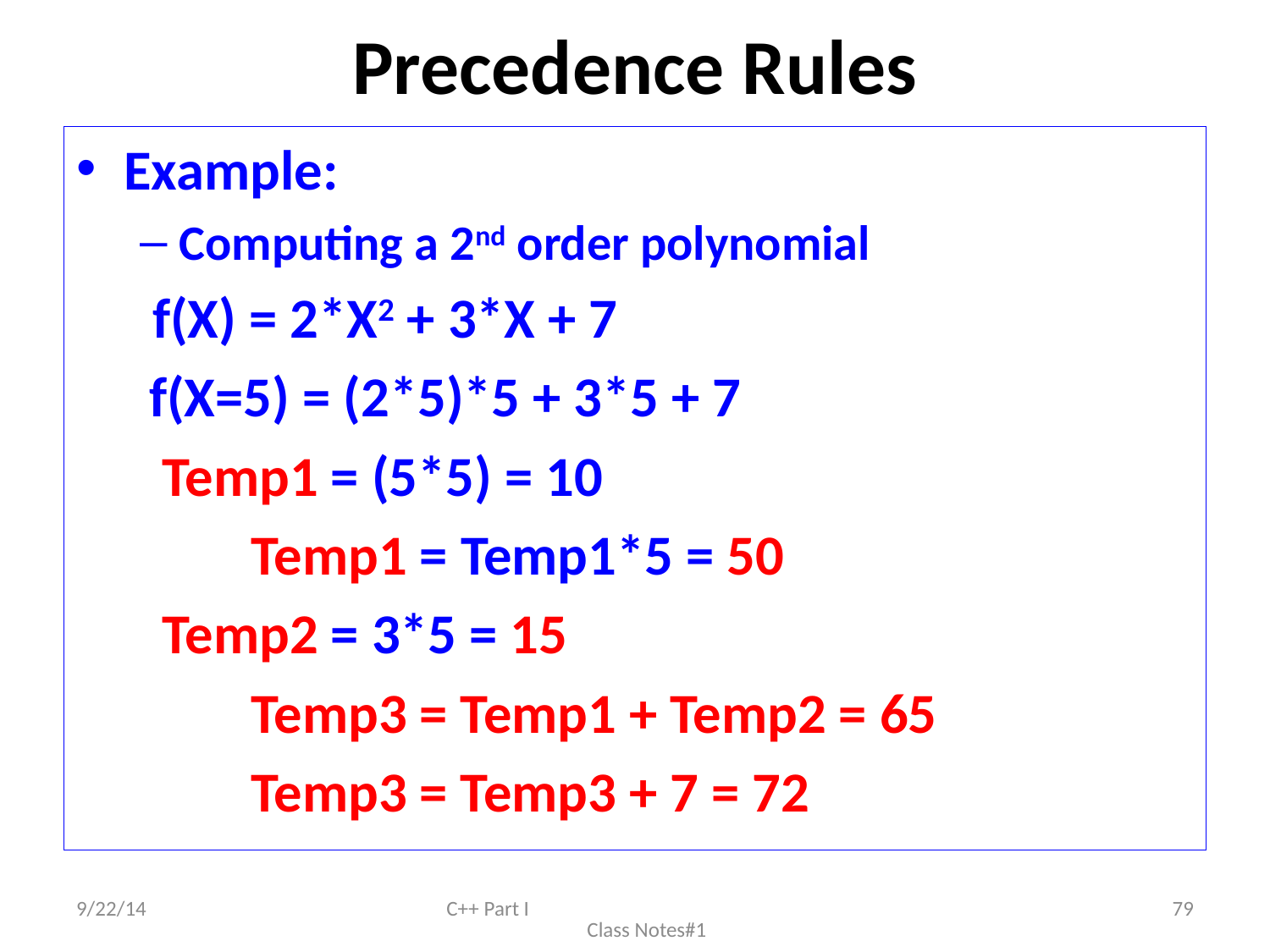

# Precedence Rules
Example:
Computing a 2nd order polynomial
      f(X) = 2*X2 + 3*X + 7
	  f(X=5) = (2*5)*5 + 3*5 + 7
	   Temp1 = (5*5) = 10
		Temp1 = Temp1*5 = 50
	   Temp2 = 3*5 = 15
		Temp3 = Temp1 + Temp2 = 65
		Temp3 = Temp3 + 7 = 72
9/22/14
C++ Part I                                                                                         Class Notes#1
79